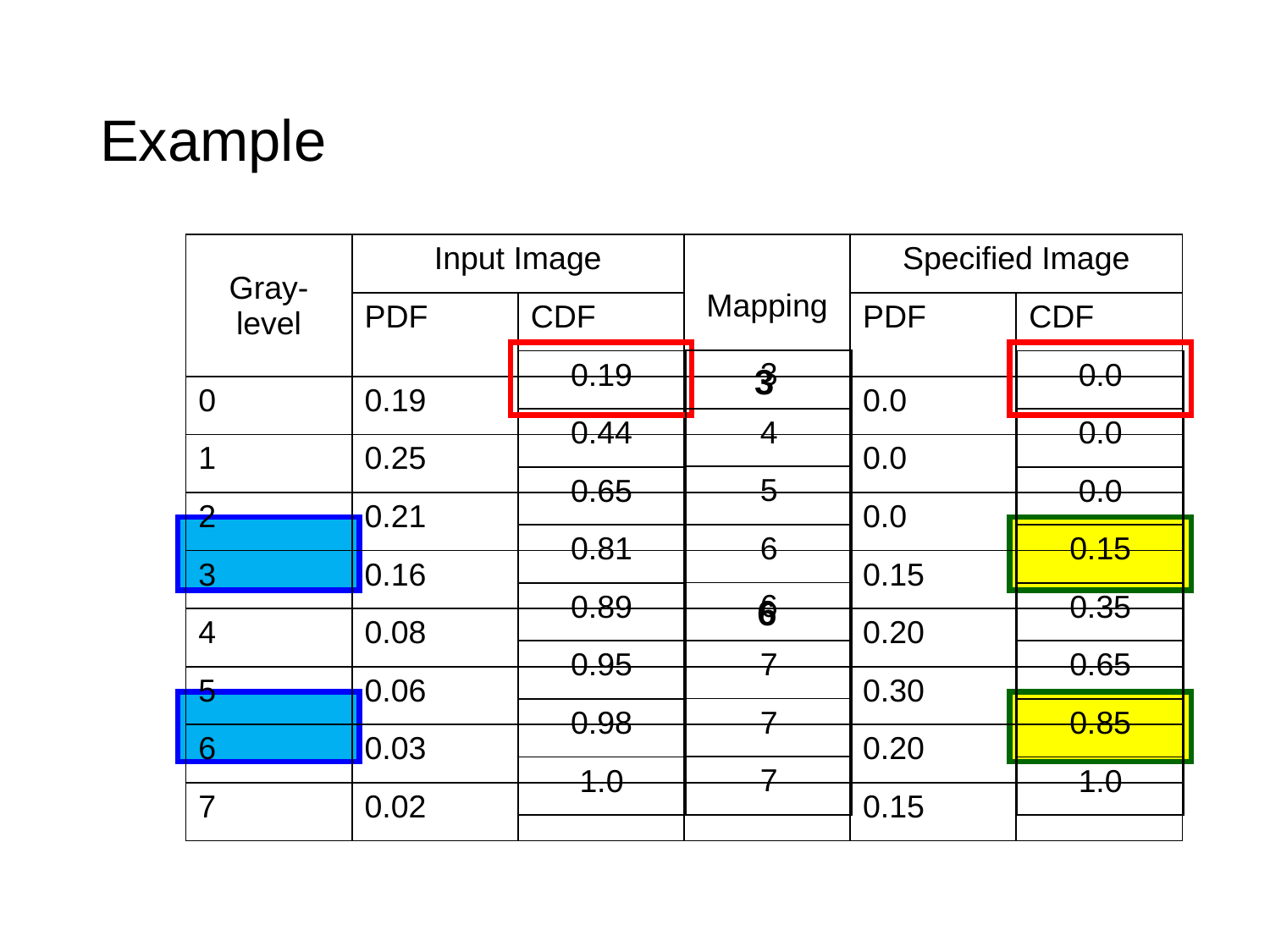

# Example
| Gray-level | Input Image |  | Mapping | Specified Image |  |
| --- | --- | --- | --- | --- | --- |
|  | PDF | CDF |  | PDF | CDF |
| 0 | 0.19 |  |  | 0.0 |  |
| 1 | 0.25 |  |  | 0.0 |  |
| 2 | 0.21 |  |  | 0.0 |  |
| 3 | 0.16 |  |  | 0.15 |  |
| 4 | 0.08 |  |  | 0.20 |  |
| 5 | 0.06 |  |  | 0.30 |  |
| 6 | 0.03 |  |  | 0.20 |  |
| 7 | 0.02 |  |  | 0.15 |  |

| 3 |
| --- |
| 4 |
| 5 |
| 6 |
| 6 |
| 7 |
| 7 |
| 7 |
| 0.19 |
| --- |
| 0.44 |
| 0.65 |
| 0.81 |
| 0.89 |
| 0.95 |
| 0.98 |
| 1.0 |
| 0.0 |
| --- |
| 0.0 |
| 0.0 |
| 0.15 |
| 0.35 |
| 0.65 |
| 0.85 |
| 1.0 |
3

6